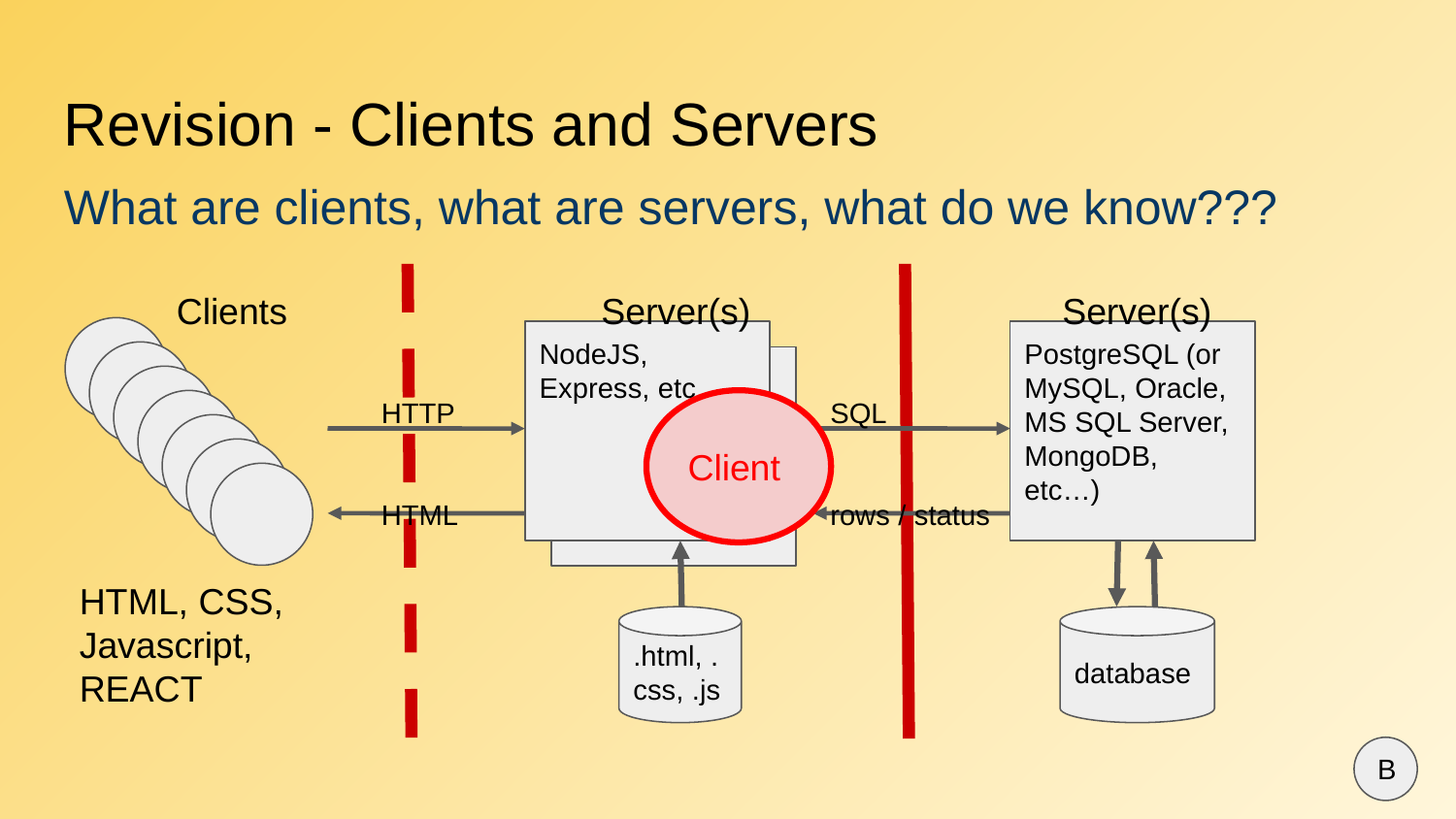

Revision - Clients and Servers
What are clients, what are servers, what do we know???

Clients

HTML, CSS, Javascript, REACT
Server(s)
NodeJS, Express, etc...

.html, .css, .js
Server(s)
PostgreSQL (or MySQL, Oracle, MS SQL Server, MongoDB, etc…)

database

HTTP

HTML

SQL

rows / status

Client
B